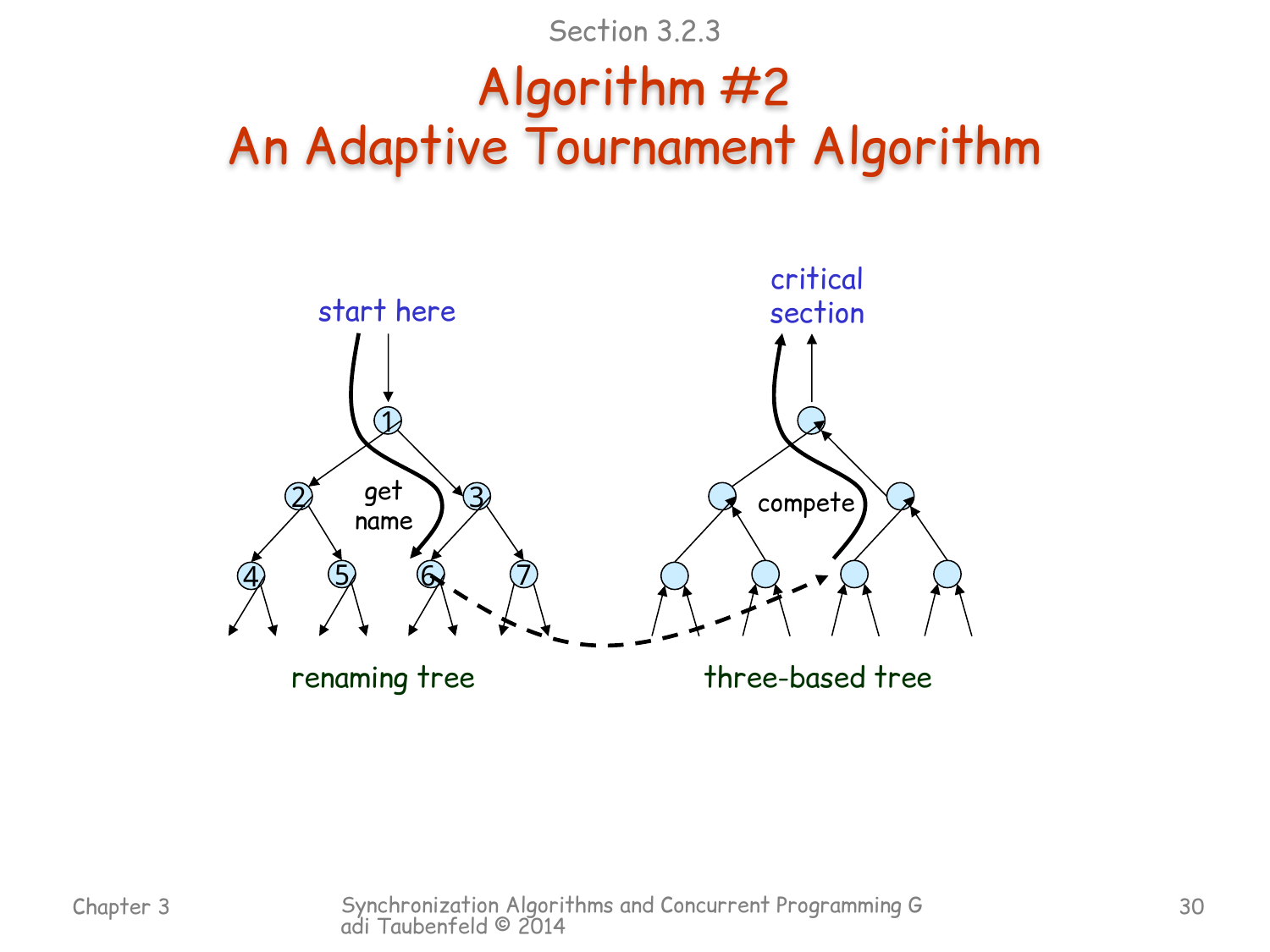

Section 3.2.3
# Algorithm #2 An Adaptive Tournament Algorithm
critical section
start here

1

get name
compete
2
3

6
5

7

4

renaming tree
three-based tree
Synchronization Algorithms and Concurrent Programming Gadi Taubenfeld © 2014
Chapter 3